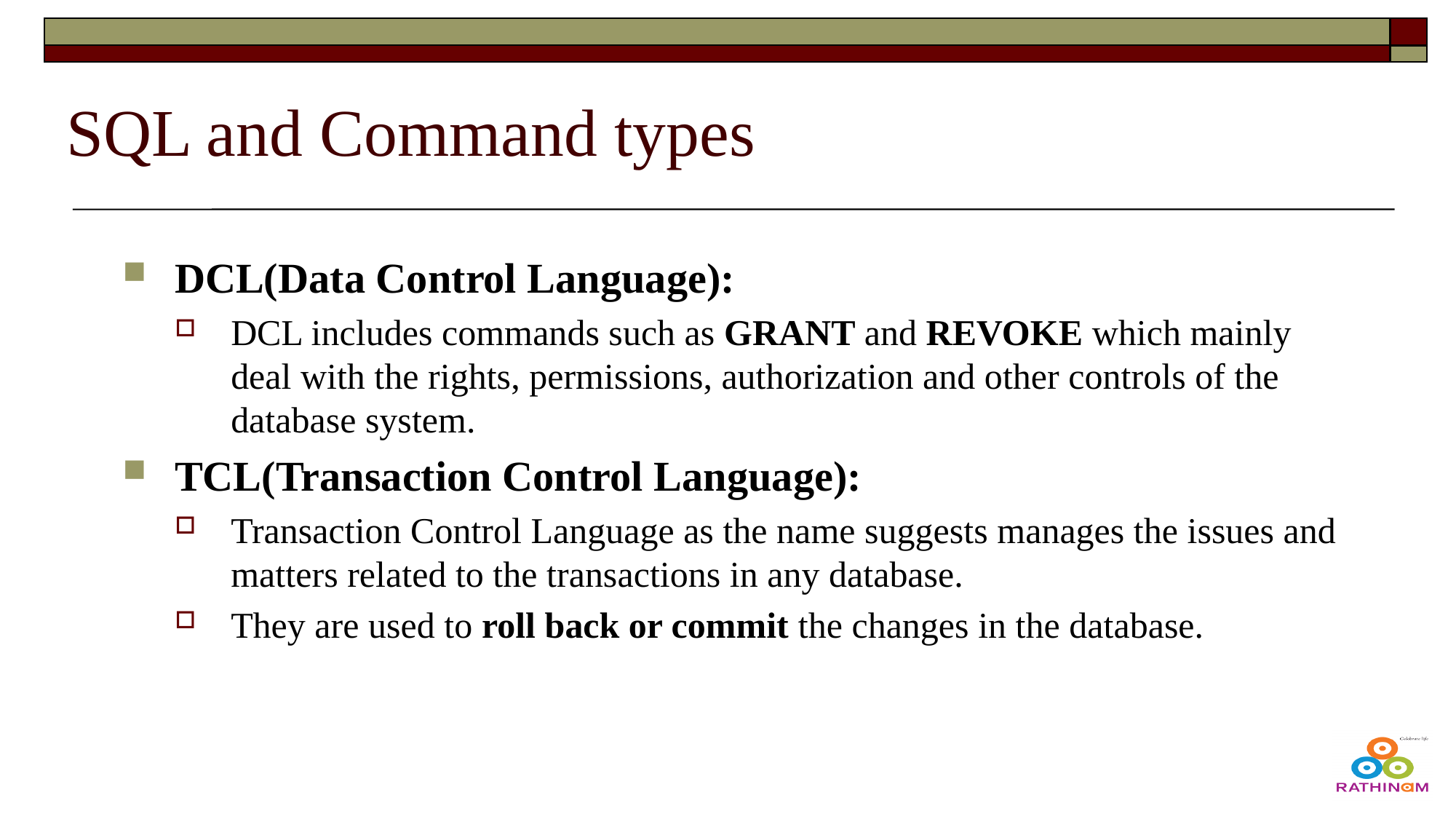

# SQL and Command types
DCL(Data Control Language):
DCL includes commands such as GRANT and REVOKE which mainly deal with the rights, permissions, authorization and other controls of the database system.
TCL(Transaction Control Language):
Transaction Control Language as the name suggests manages the issues and matters related to the transactions in any database.
They are used to roll back or commit the changes in the database.